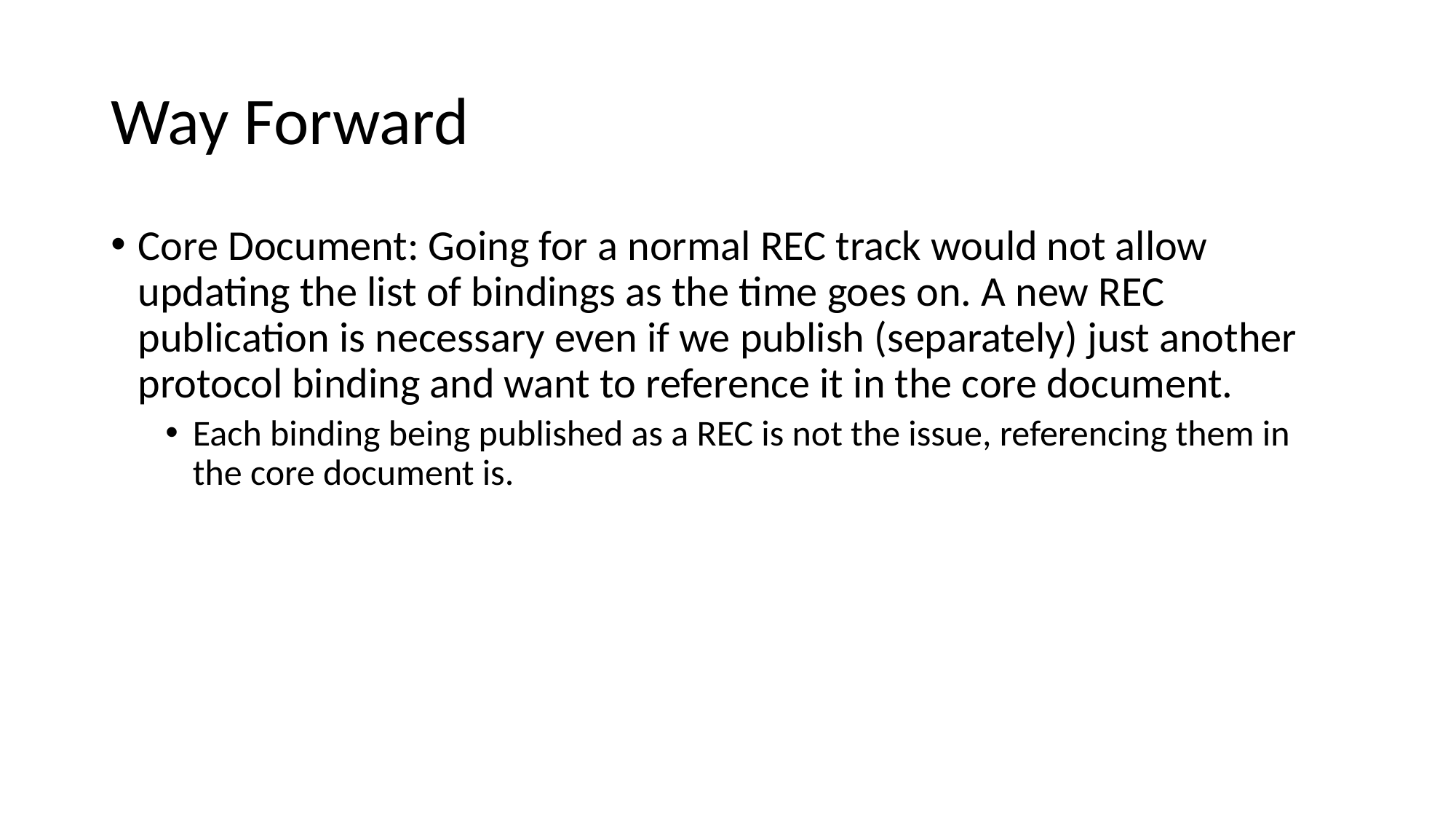

# Way Forward
Core Document: Going for a normal REC track would not allow updating the list of bindings as the time goes on. A new REC publication is necessary even if we publish (separately) just another protocol binding and want to reference it in the core document.
Each binding being published as a REC is not the issue, referencing them in the core document is.